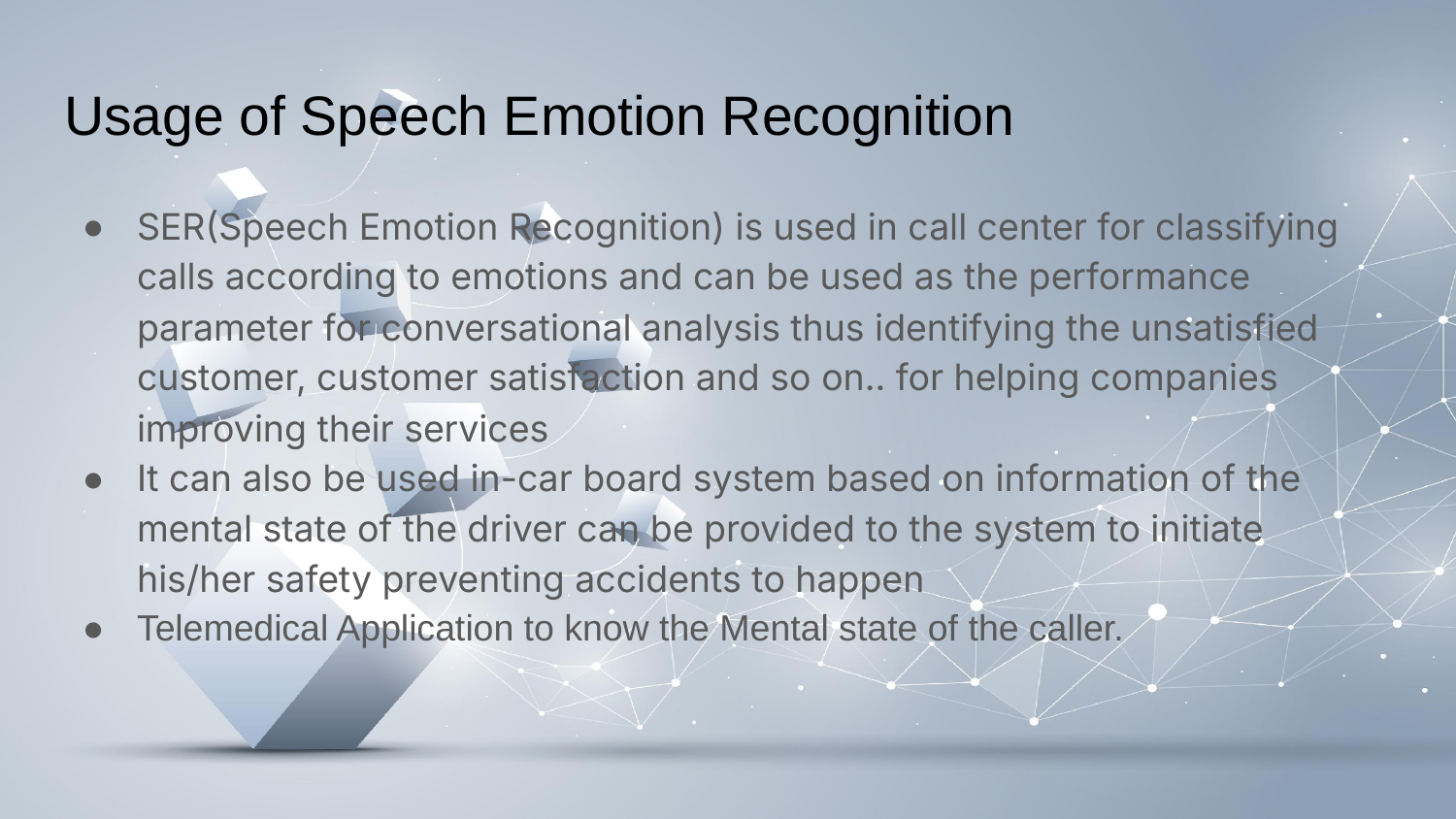

# Usage of Speech Emotion Recognition
SER(Speech Emotion Recognition) is used in call center for classifying calls according to emotions and can be used as the performance parameter for conversational analysis thus identifying the unsatisfied customer, customer satisfaction and so on.. for helping companies improving their services
It can also be used in-car board system based on information of the mental state of the driver can be provided to the system to initiate his/her safety preventing accidents to happen
Telemedical Application to know the Mental state of the caller.